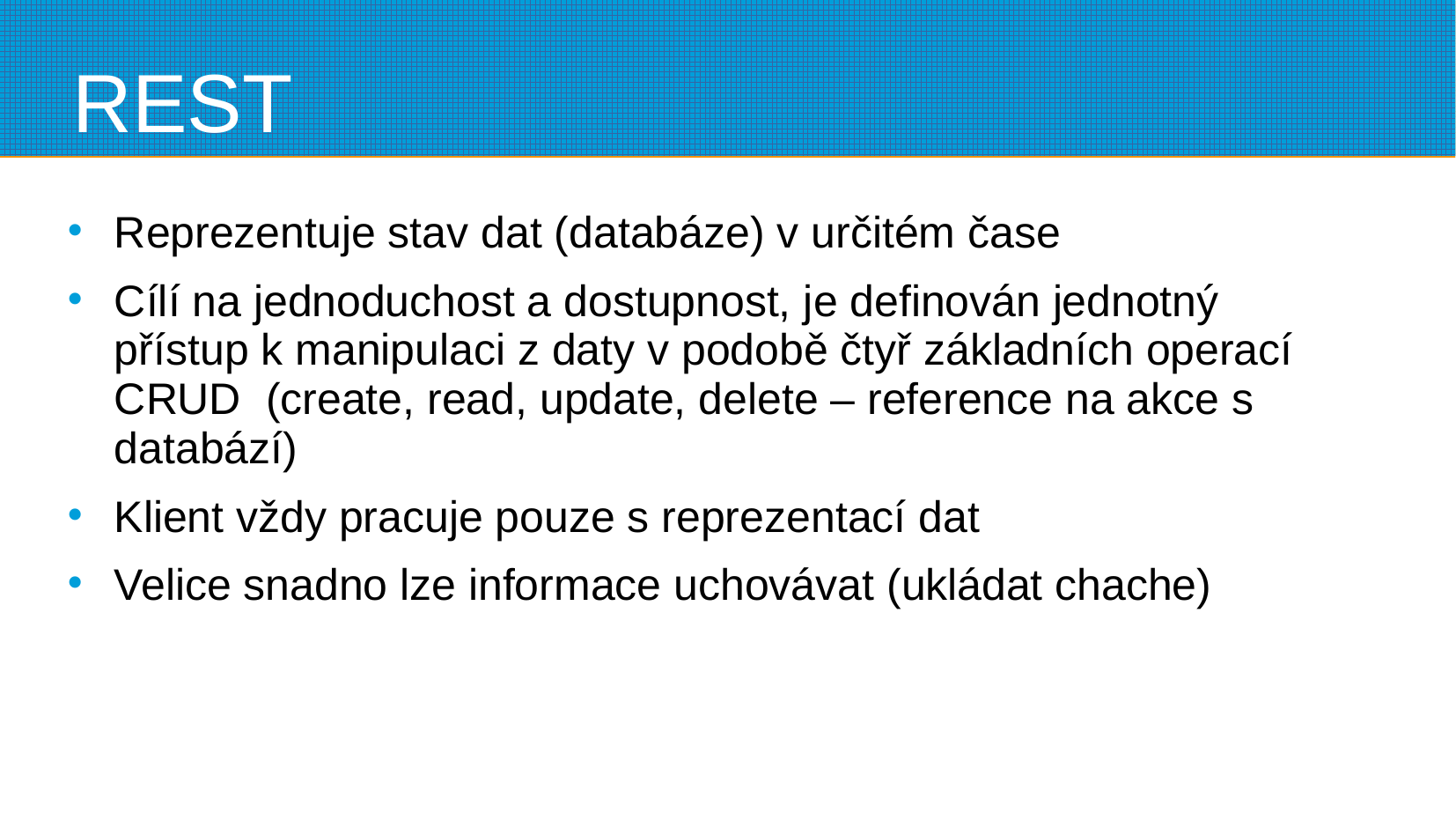

# REST
Reprezentuje stav dat (databáze) v určitém čase
Cílí na jednoduchost a dostupnost, je definován jednotný přístup k manipulaci z daty v podobě čtyř základních operací CRUD  (create, read, update, delete – reference na akce s databází)
Klient vždy pracuje pouze s reprezentací dat
Velice snadno lze informace uchovávat (ukládat chache)